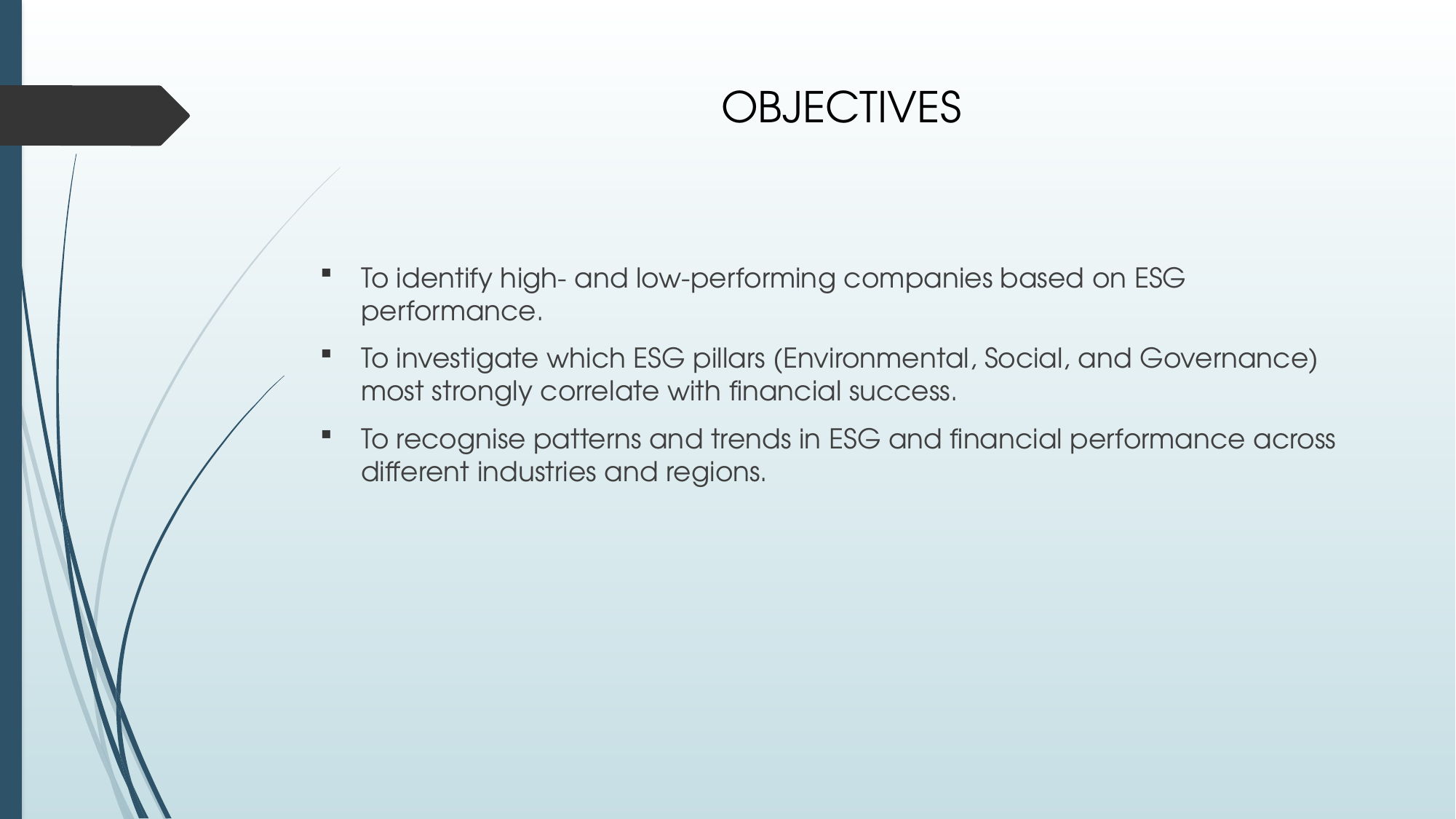

# OBJECTIVES
To identify high- and low-performing companies based on ESG performance.
To investigate which ESG pillars (Environmental, Social, and Governance) most strongly correlate with financial success.
To recognise patterns and trends in ESG and financial performance across different industries and regions.